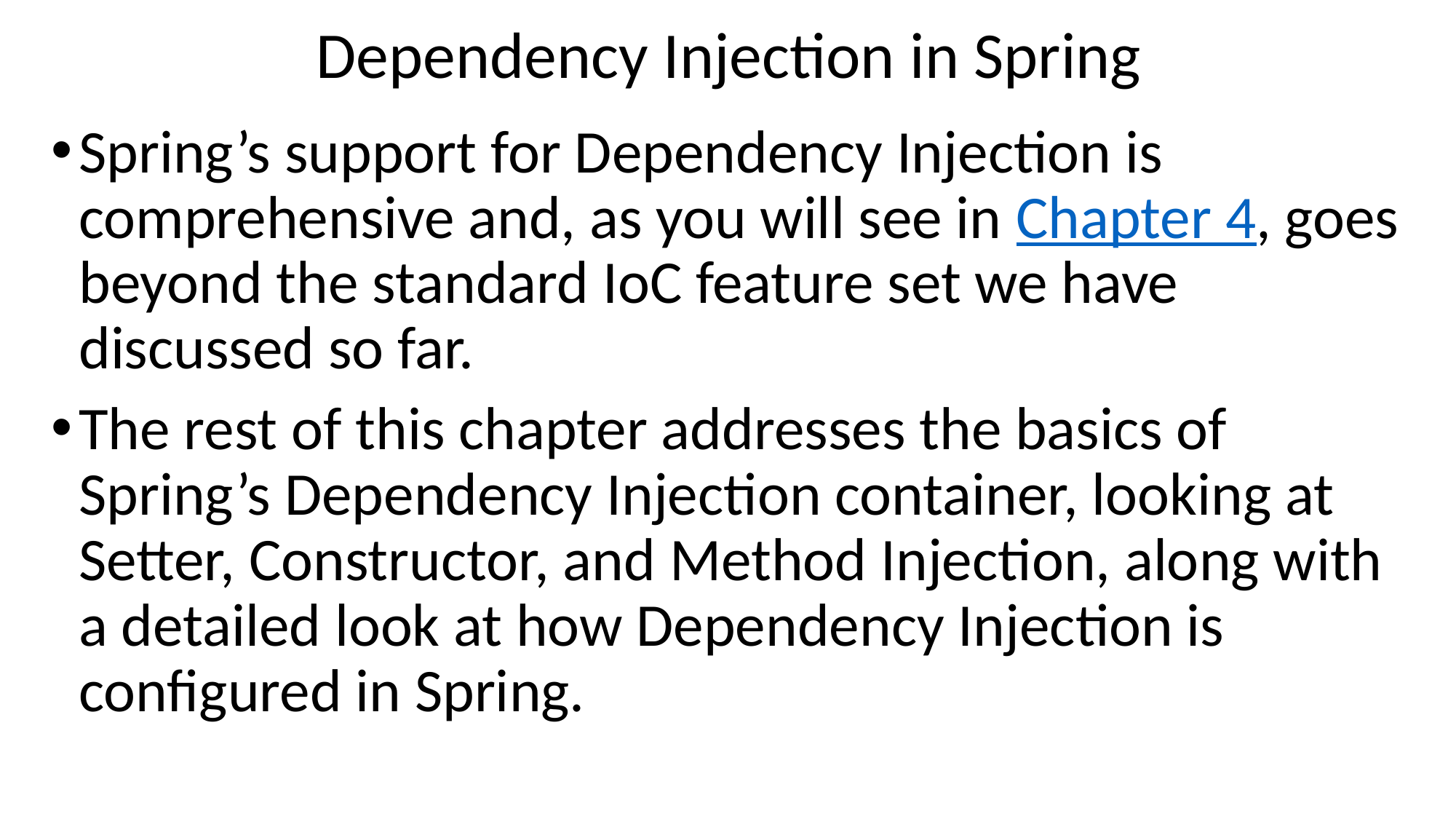

# Dependency Injection in Spring
Spring’s support for Dependency Injection is comprehensive and, as you will see in Chapter 4, goes beyond the standard IoC feature set we have discussed so far.
The rest of this chapter addresses the basics of Spring’s Dependency Injection container, looking at Setter, Constructor, and Method Injection, along with a detailed look at how Dependency Injection is configured in Spring.